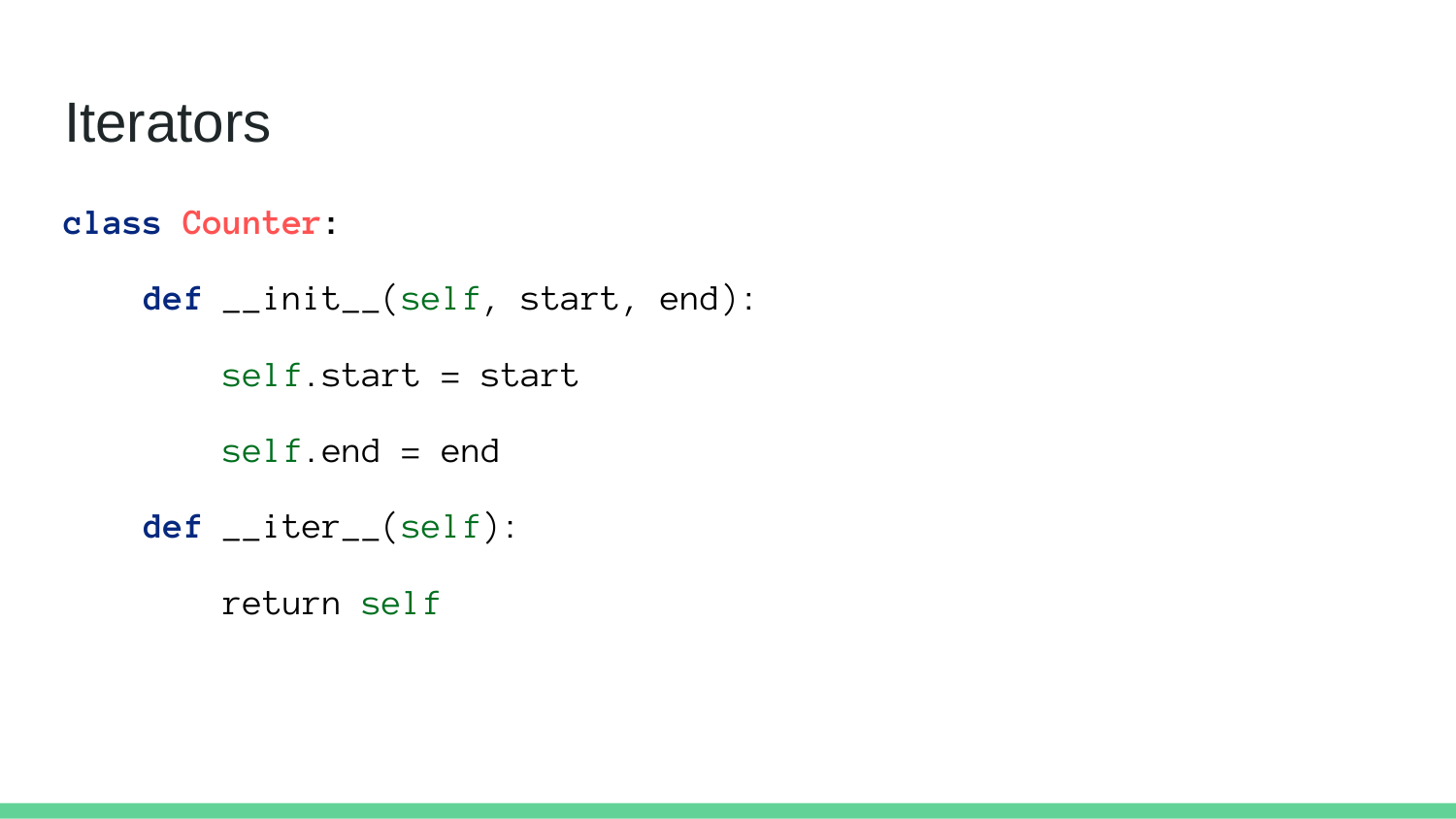

# Iterators
class Counter:
    def __init__(self, start, end):
        self.start = start
        self.end = end
    def __iter__(self):
        return self